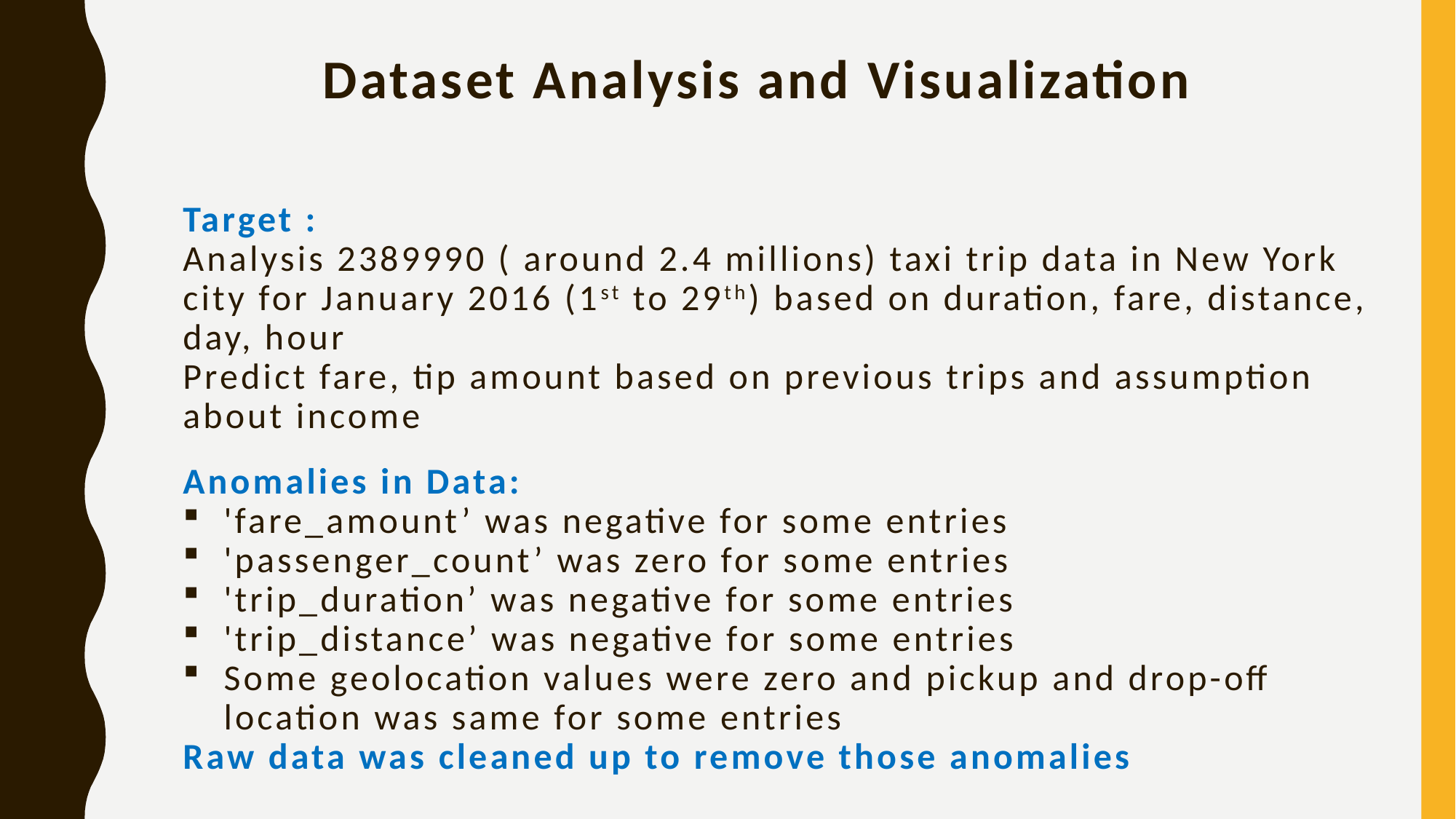

# Dataset Analysis and Visualization
Target :
Analysis 2389990 ( around 2.4 millions) taxi trip data in New York city for January 2016 (1st to 29th) based on duration, fare, distance, day, hour
Predict fare, tip amount based on previous trips and assumption about income

Anomalies in Data:
'fare_amount’ was negative for some entries
'passenger_count’ was zero for some entries
'trip_duration’ was negative for some entries
'trip_distance’ was negative for some entries
Some geolocation values were zero and pickup and drop-off location was same for some entries
Raw data was cleaned up to remove those anomalies